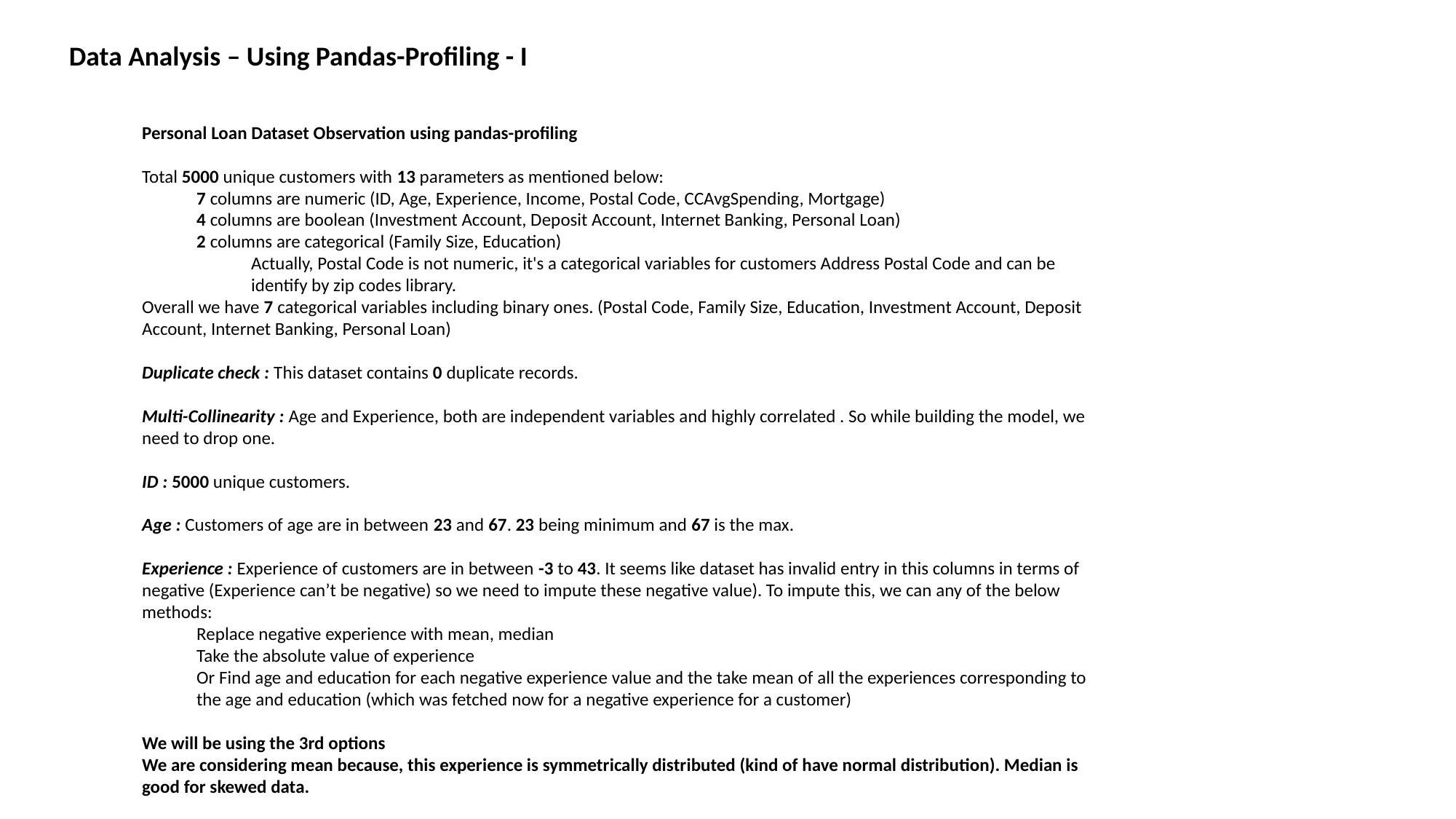

Data Analysis – Using Pandas-Profiling - I
Personal Loan Dataset Observation using pandas-profiling

Total 5000 unique customers with 13 parameters as mentioned below:
7 columns are numeric (ID, Age, Experience, Income, Postal Code, CCAvgSpending, Mortgage)
4 columns are boolean (Investment Account, Deposit Account, Internet Banking, Personal Loan)
2 columns are categorical (Family Size, Education)
Actually, Postal Code is not numeric, it's a categorical variables for customers Address Postal Code and can be identify by zip codes library.
Overall we have 7 categorical variables including binary ones. (Postal Code, Family Size, Education, Investment Account, Deposit Account, Internet Banking, Personal Loan)

Duplicate check : This dataset contains 0 duplicate records.

Multi-Collinearity : Age and Experience, both are independent variables and highly correlated . So while building the model, we need to drop one.

ID : 5000 unique customers.

Age : Customers of age are in between 23 and 67. 23 being minimum and 67 is the max.

Experience : Experience of customers are in between -3 to 43. It seems like dataset has invalid entry in this columns in terms of negative (Experience can’t be negative) so we need to impute these negative value). To impute this, we can any of the below methods:
Replace negative experience with mean, median
Take the absolute value of experience
Or Find age and education for each negative experience value and the take mean of all the experiences corresponding to the age and education (which was fetched now for a negative experience for a customer)

We will be using the 3rd options
We are considering mean because, this experience is symmetrically distributed (kind of have normal distribution). Median is good for skewed data.